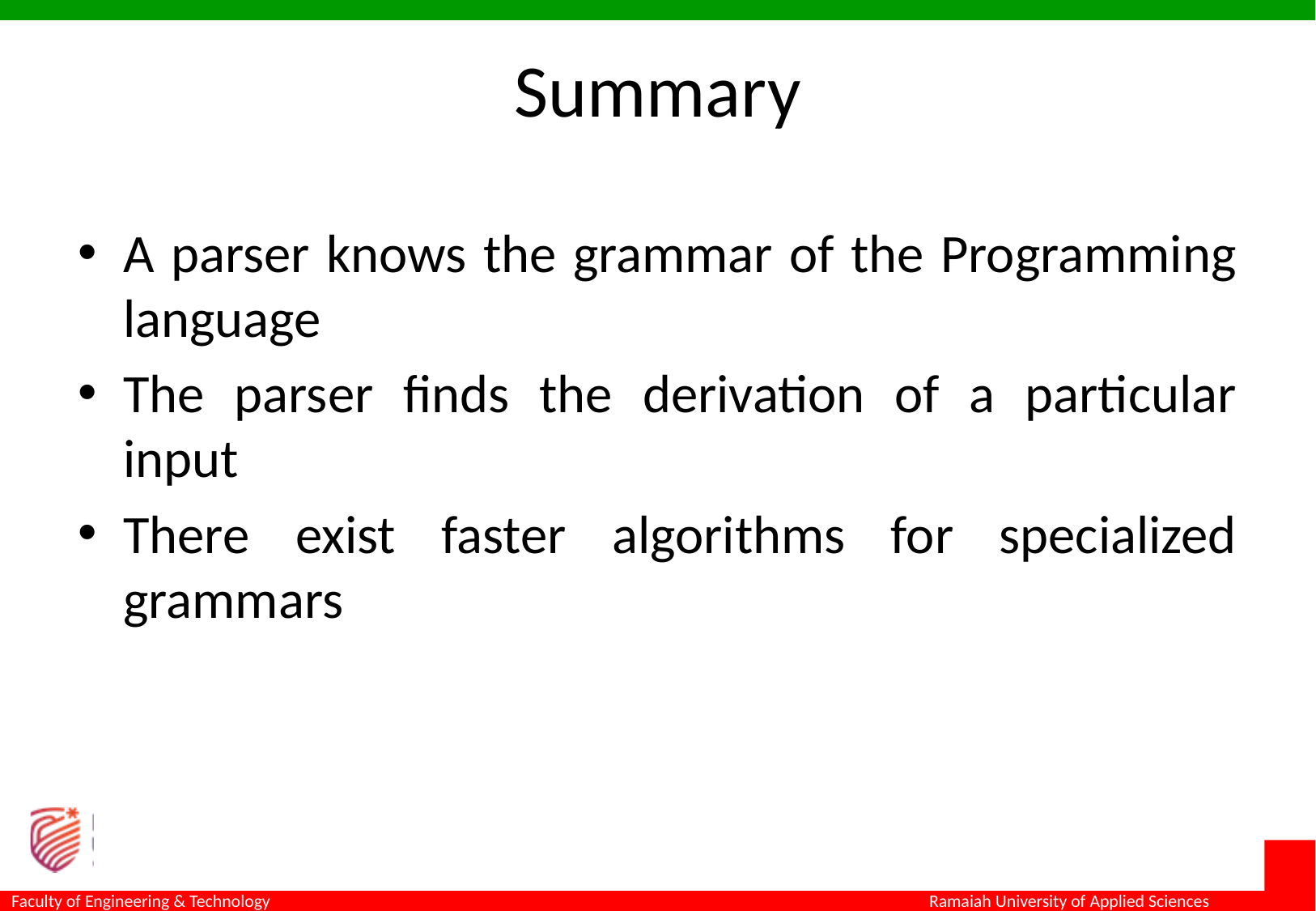

# Summary
A parser knows the grammar of the Programming language
The parser finds the derivation of a particular input
There exist faster algorithms for specialized grammars